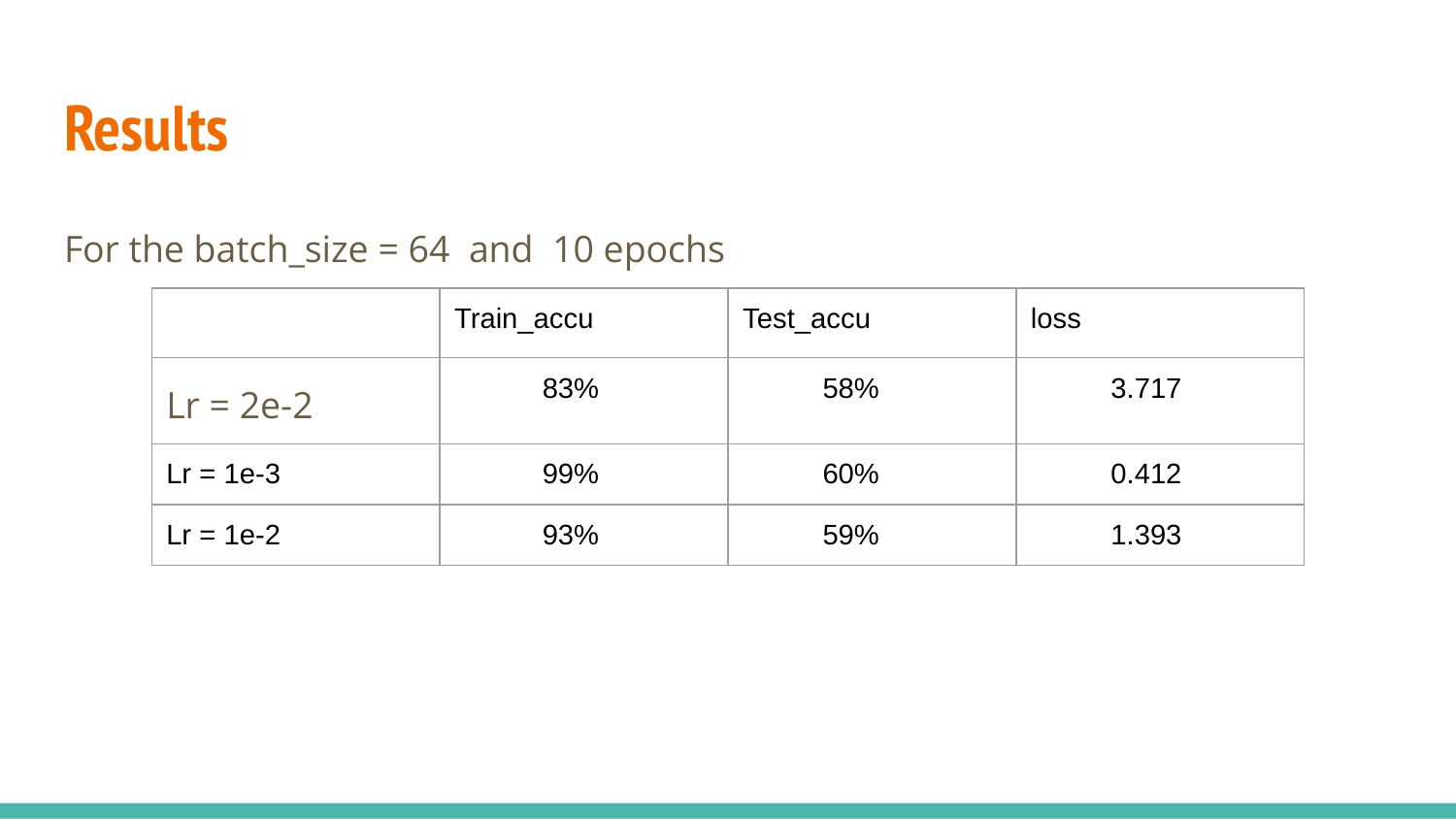

# Results
For the batch_size = 64  and  10 epochs

|  | Train\_accu | Test\_accu | loss |
| --- | --- | --- | --- |
| Lr = 2e-2 | 83% | 58% | 3.717 |
| Lr = 1e-3 | 99% | 60% | 0.412 |
| Lr = 1e-2 | 93% | 59% | 1.393 |